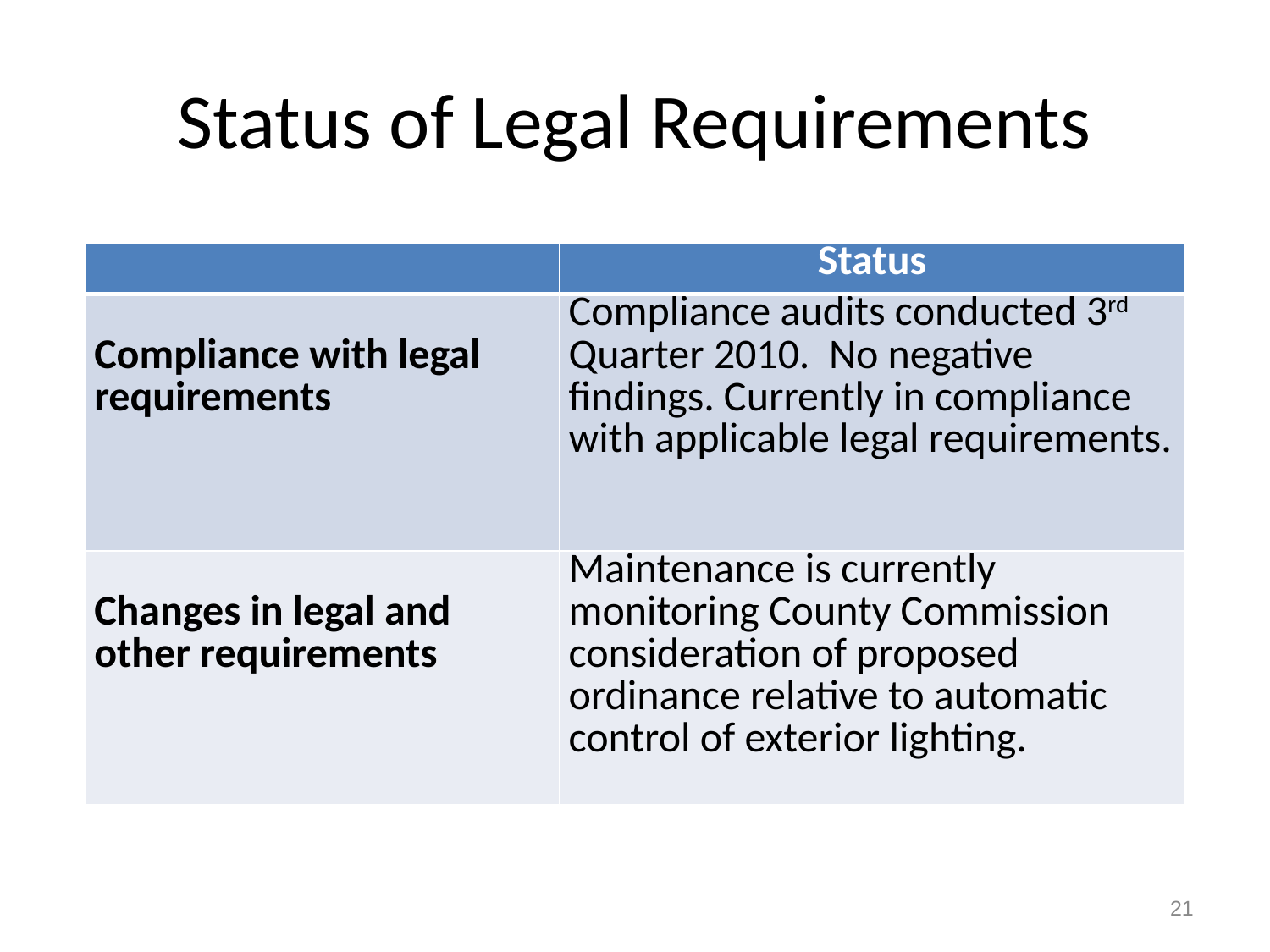

# Status of Legal Requirements
|  | Status |
| --- | --- |
| Compliance with legal requirements | Compliance audits conducted 3rd Quarter 2010. No negative findings. Currently in compliance with applicable legal requirements. |
| Changes in legal and other requirements | Maintenance is currently monitoring County Commission consideration of proposed ordinance relative to automatic control of exterior lighting. |
21